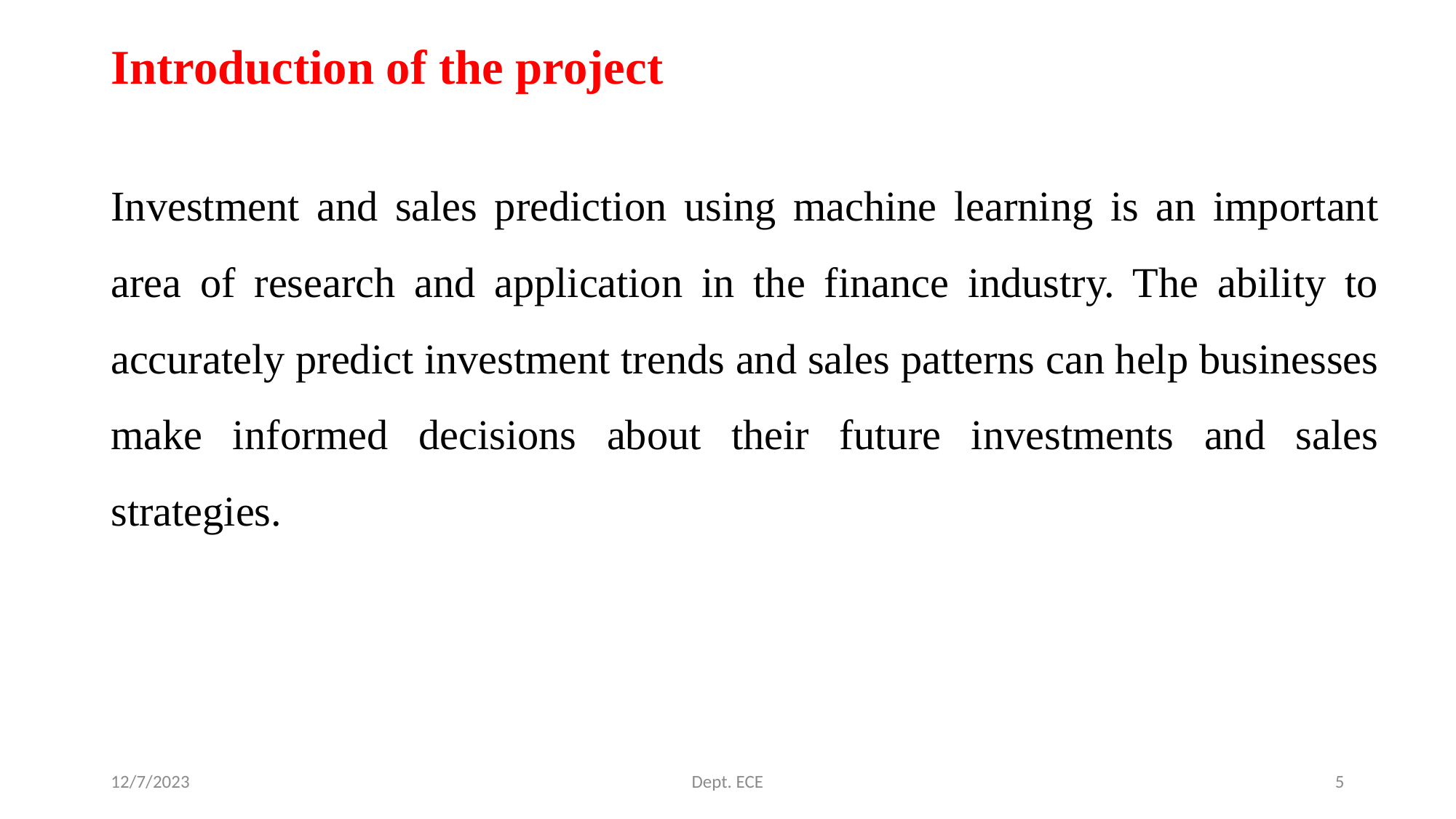

# Introduction of the project
Investment and sales prediction using machine learning is an important area of research and application in the finance industry. The ability to accurately predict investment trends and sales patterns can help businesses make informed decisions about their future investments and sales strategies.
12/7/2023
Dept. ECE
5